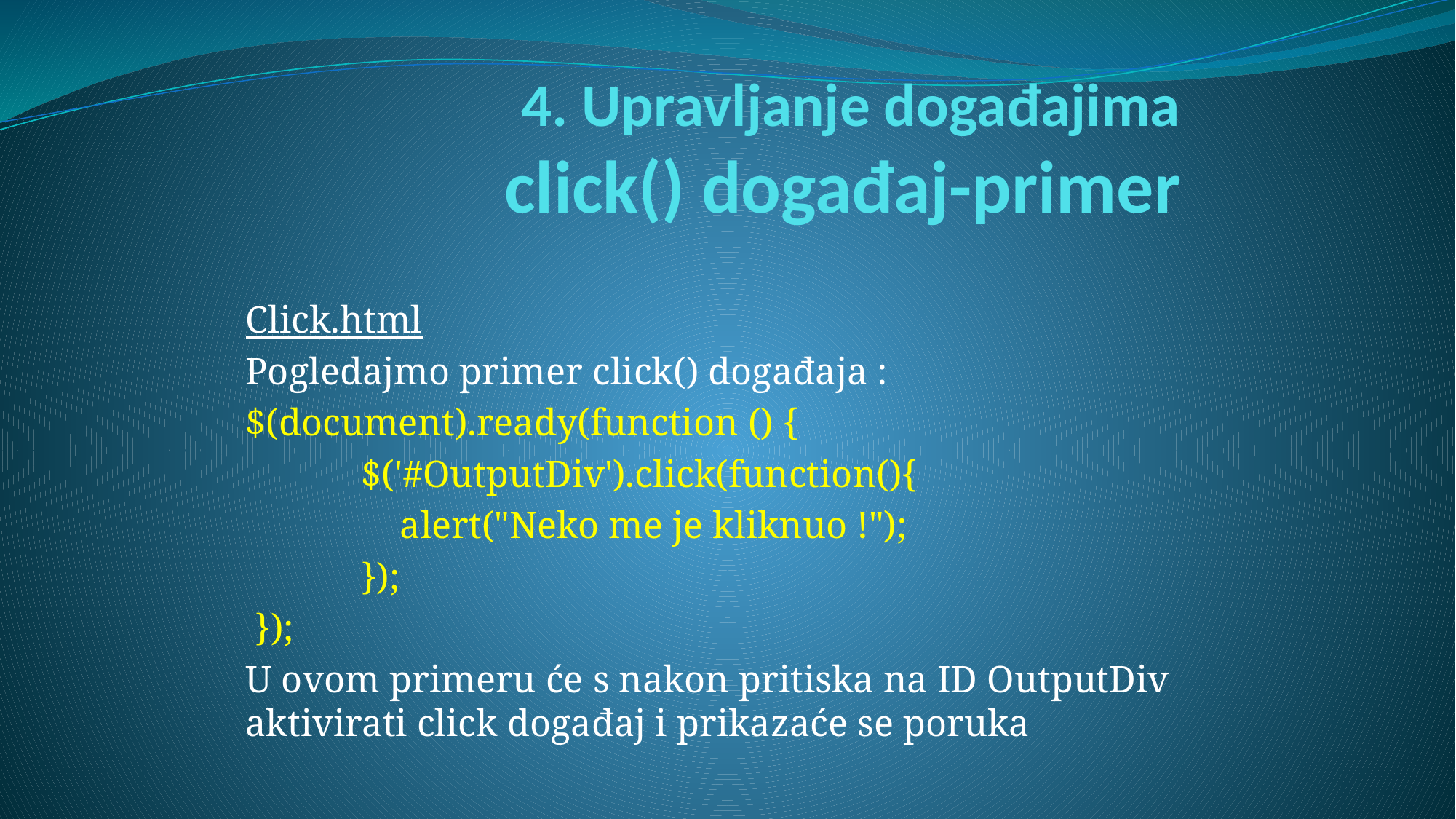

# 4. Upravljanje događajima click() događaj-primer
Click.html
Pogledajmo primer click() događaja :
$(document).ready(function () {
            $('#OutputDiv').click(function(){
                alert("Neko me je kliknuo !");
            });
 });
U ovom primeru će s nakon pritiska na ID OutputDiv  aktivirati click događaj i prikazaće se poruka